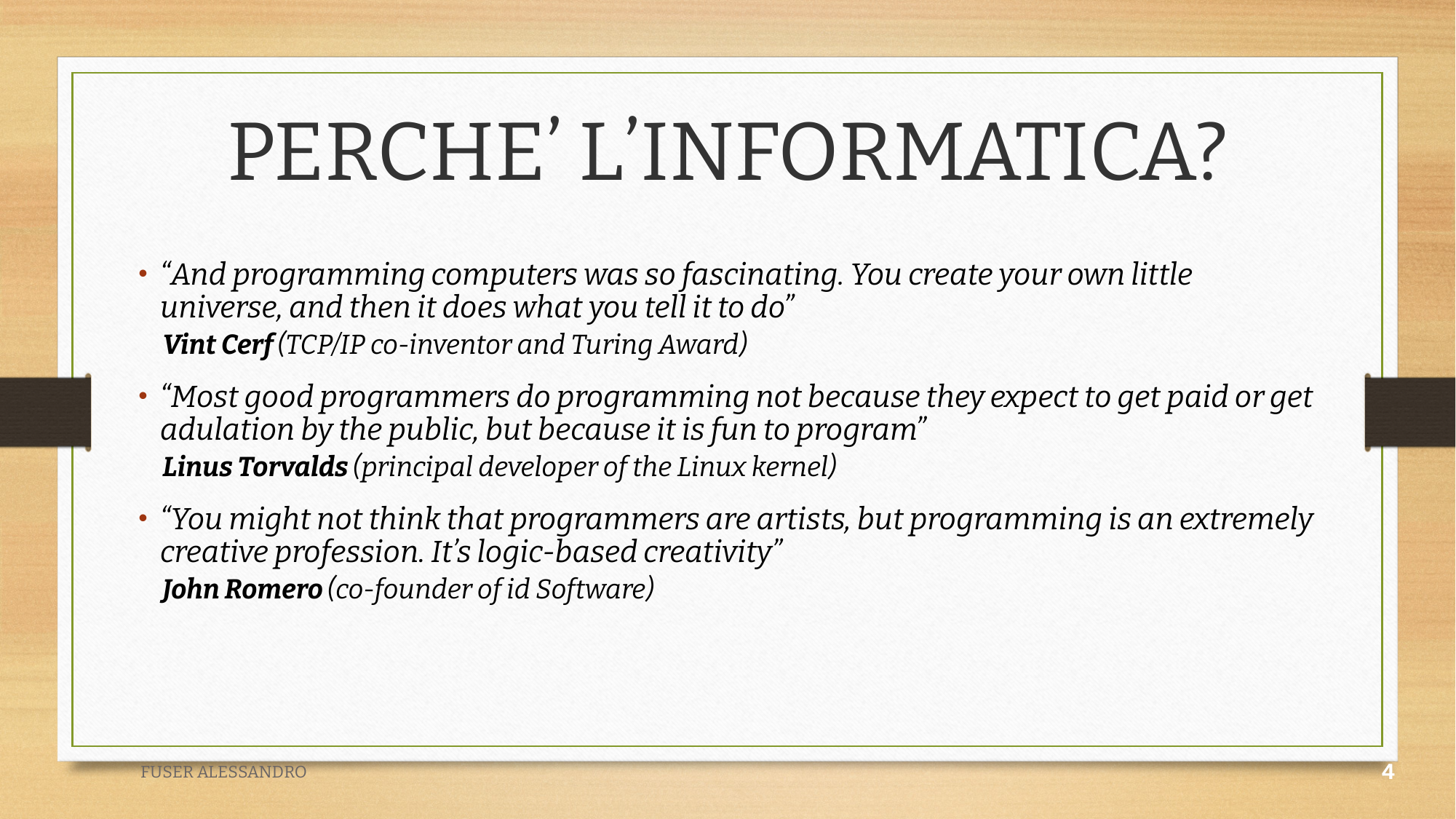

PERCHE’ L’INFORMATICA?
“And programming computers was so fascinating. You create your own little universe, and then it does what you tell it to do”
Vint Cerf (TCP/IP co-inventor and Turing Award)
“Most good programmers do programming not because they expect to get paid or get adulation by the public, but because it is fun to program”
Linus Torvalds (principal developer of the Linux kernel)
“You might not think that programmers are artists, but programming is an extremely creative profession. It’s logic-based creativity”
John Romero (co-founder of id Software)
FUSER ALESSANDRO
4